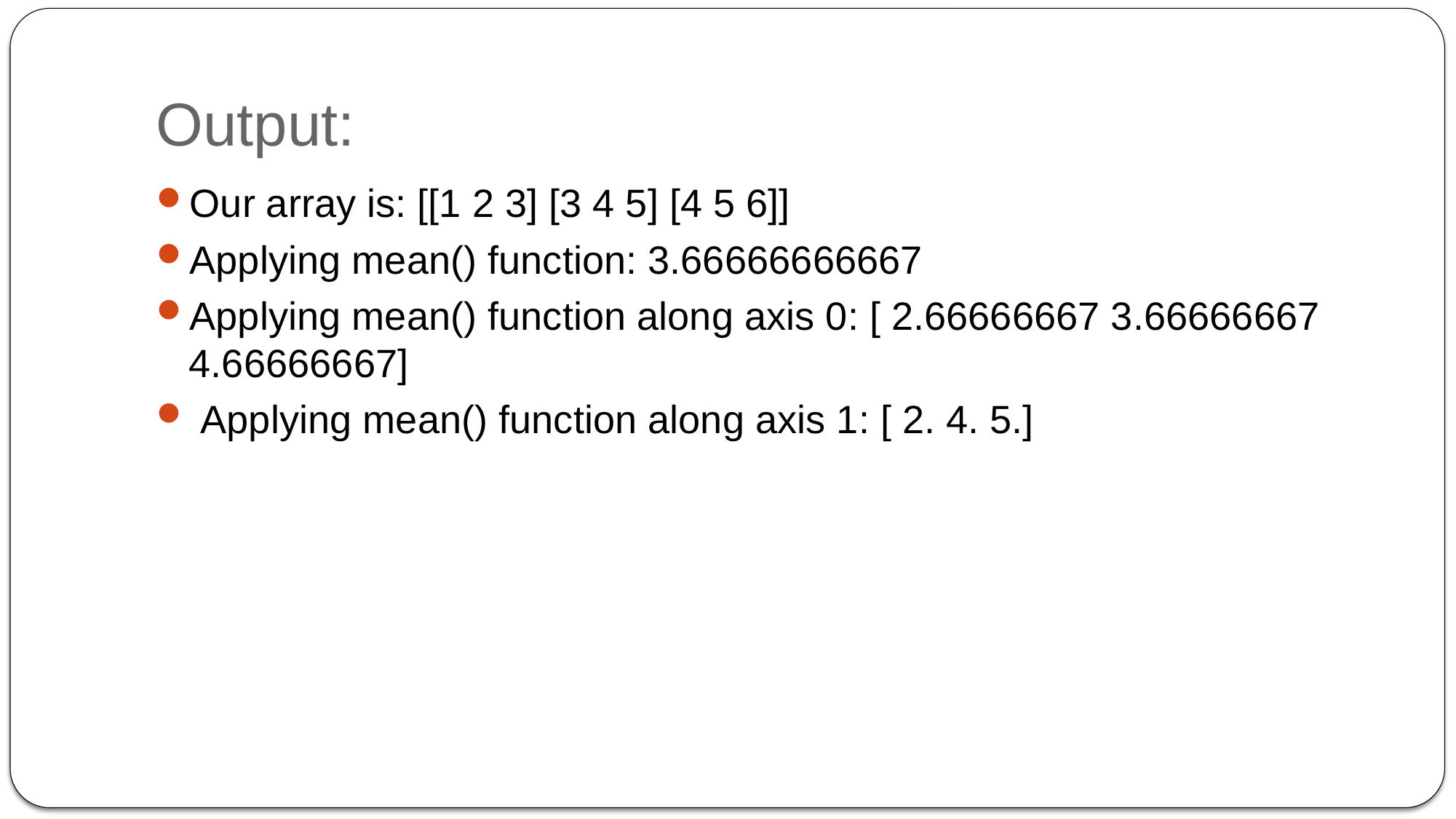

# Output:
Our array is: [[1 2 3] [3 4 5] [4 5 6]]
Applying mean() function: 3.66666666667
Applying mean() function along axis 0: [ 2.66666667 3.66666667 4.66666667]
 Applying mean() function along axis 1: [ 2. 4. 5.]